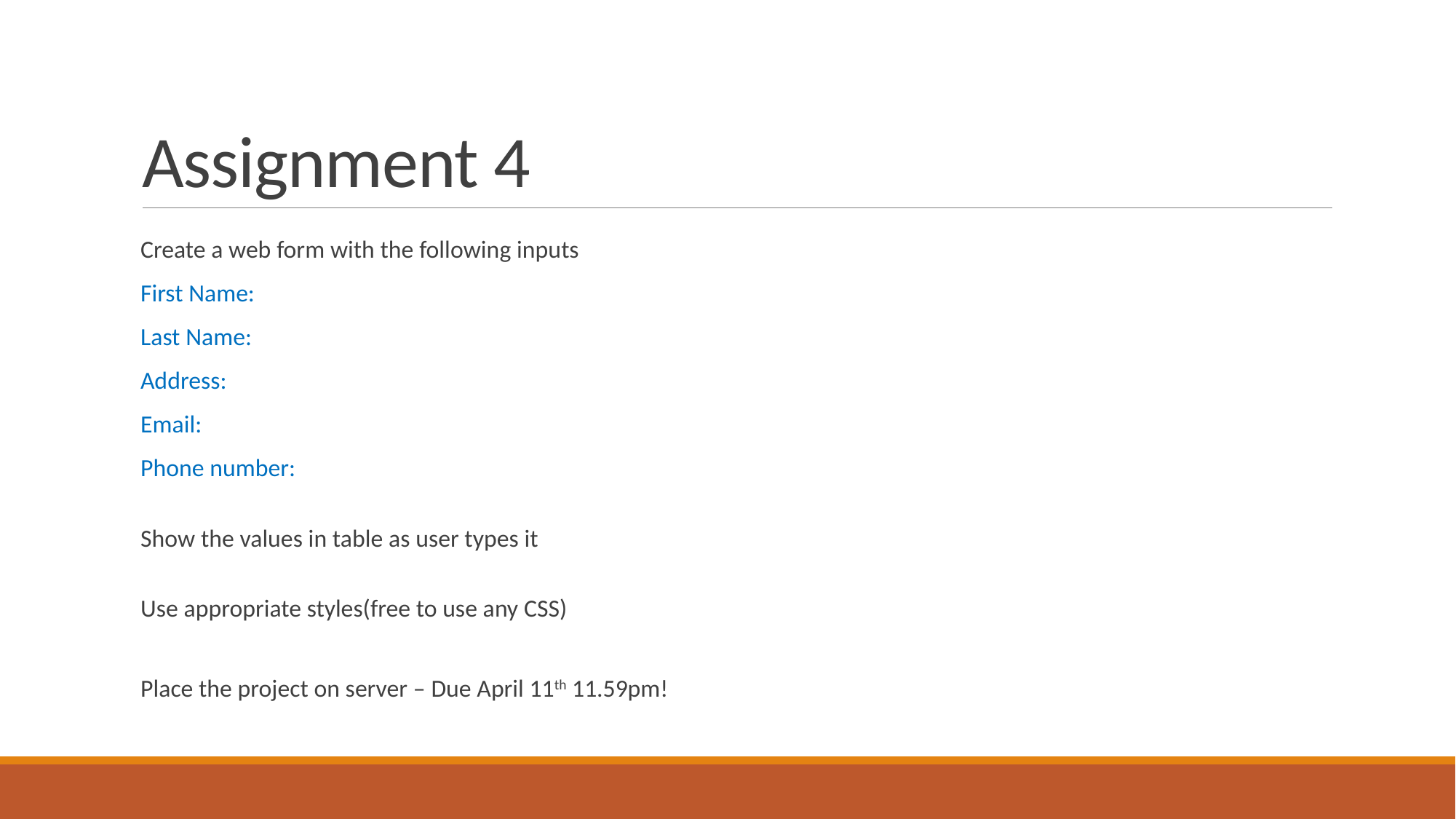

# Assignment 4
Create a web form with the following inputs
First Name:
Last Name:
Address:
Email:
Phone number:
Show the values in table as user types it
Use appropriate styles(free to use any CSS)
Place the project on server – Due April 11th 11.59pm!